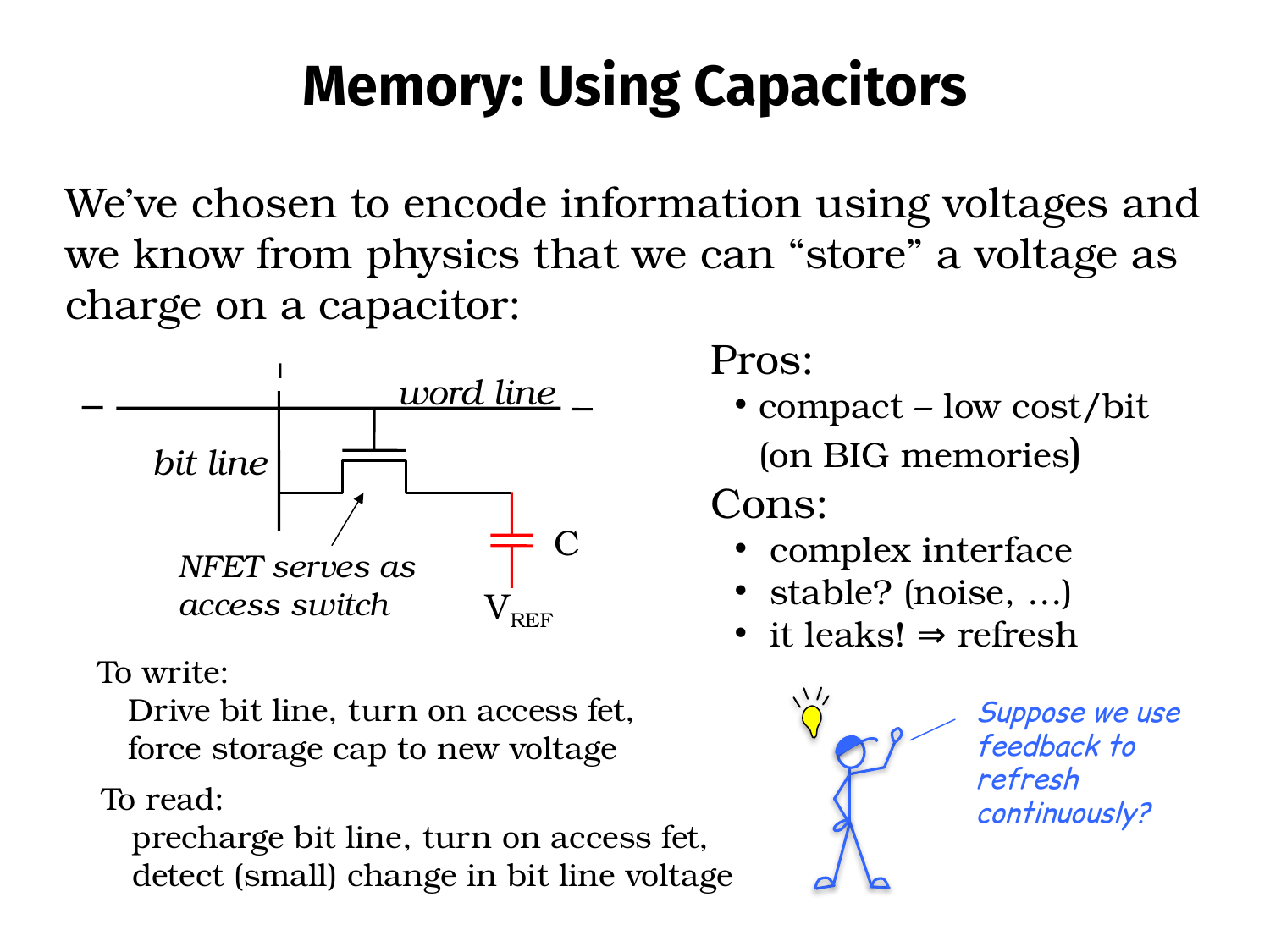

# Memory: Using Capacitors
We’ve chosen to encode information using voltages and we know from physics that we can “store” a voltage as charge on a capacitor:
Pros:
compact – low cost/bit     (on BIG memories)
Cons:
 complex interface
 stable? (noise, …)
 it leaks! ⇒ refresh

bit line
word line

VREF

NFET serves as access switch
C
To write:
   Drive bit line, turn on access fet,
   force storage cap to new voltage

Suppose we use feedback to refresh continuously?

To read:
   precharge bit line, turn on access fet,
   detect (small) change in bit line voltage